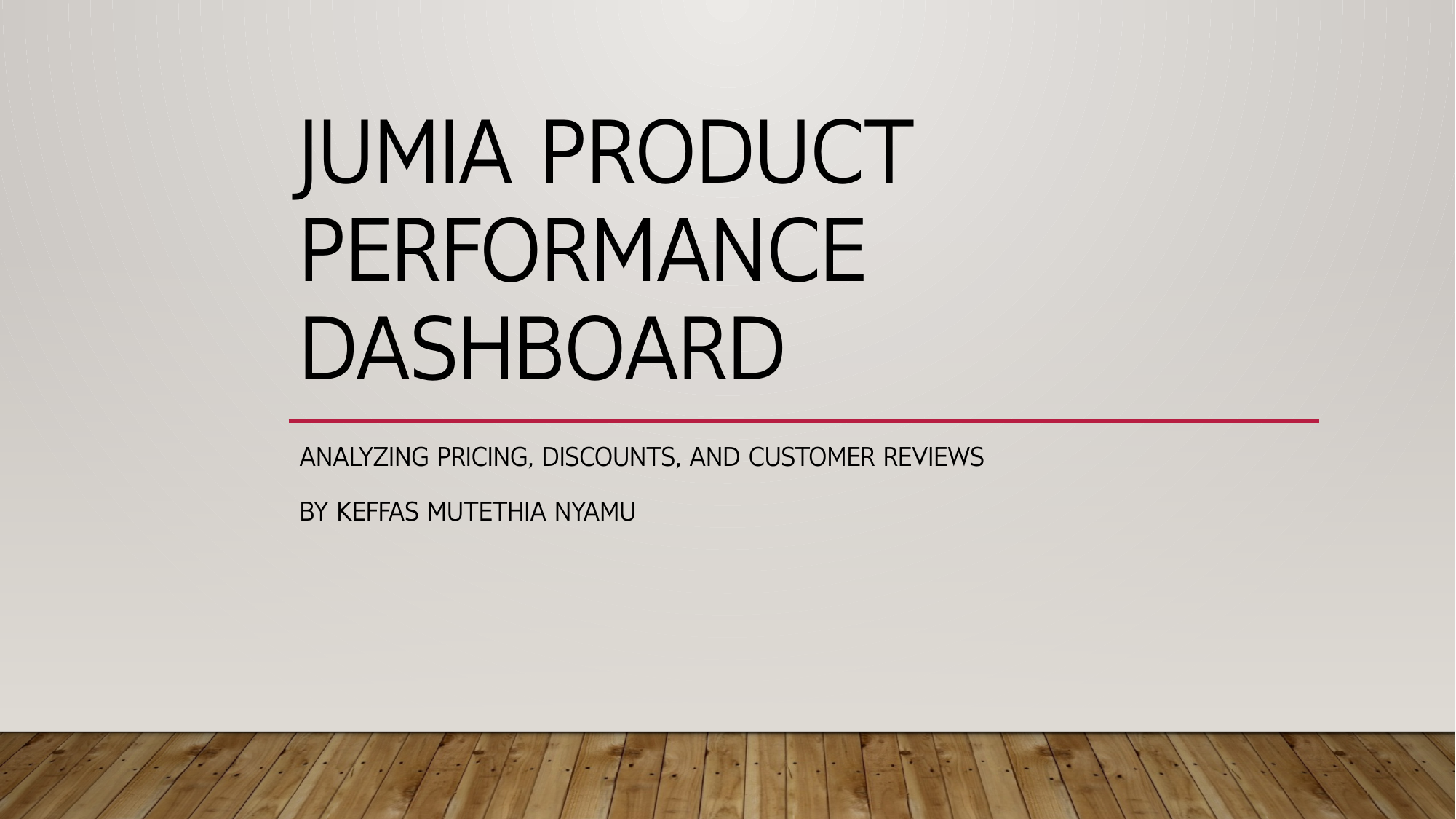

# Jumia Product Performance Dashboard
Analyzing Pricing, Discounts, and Customer Reviews
By Keffas Mutethia Nyamu